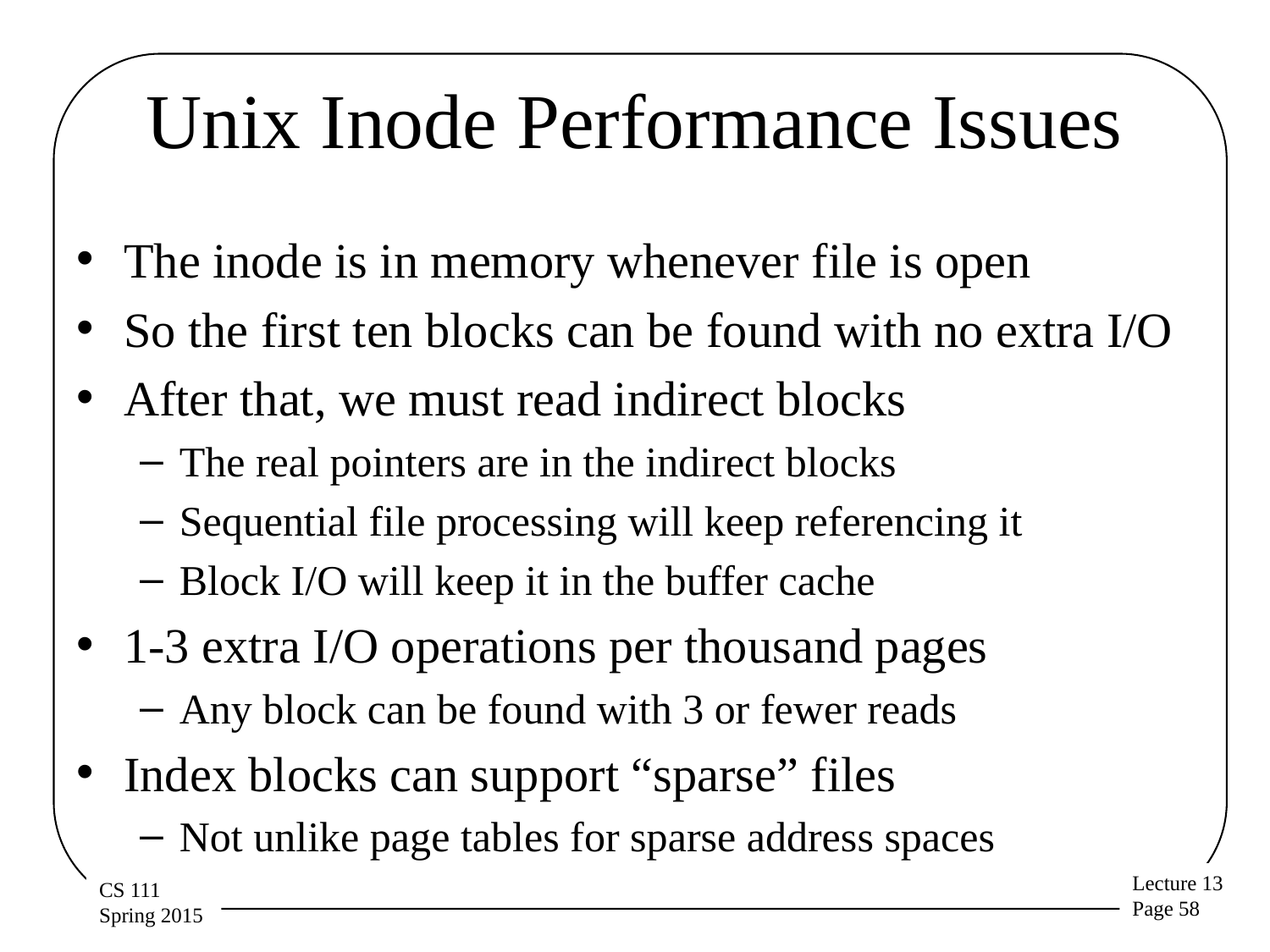

# Unix Inode Performance Issues
The inode is in memory whenever file is open
So the first ten blocks can be found with no extra I/O
After that, we must read indirect blocks
The real pointers are in the indirect blocks
Sequential file processing will keep referencing it
Block I/O will keep it in the buffer cache
1-3 extra I/O operations per thousand pages
Any block can be found with 3 or fewer reads
Index blocks can support “sparse” files
Not unlike page tables for sparse address spaces